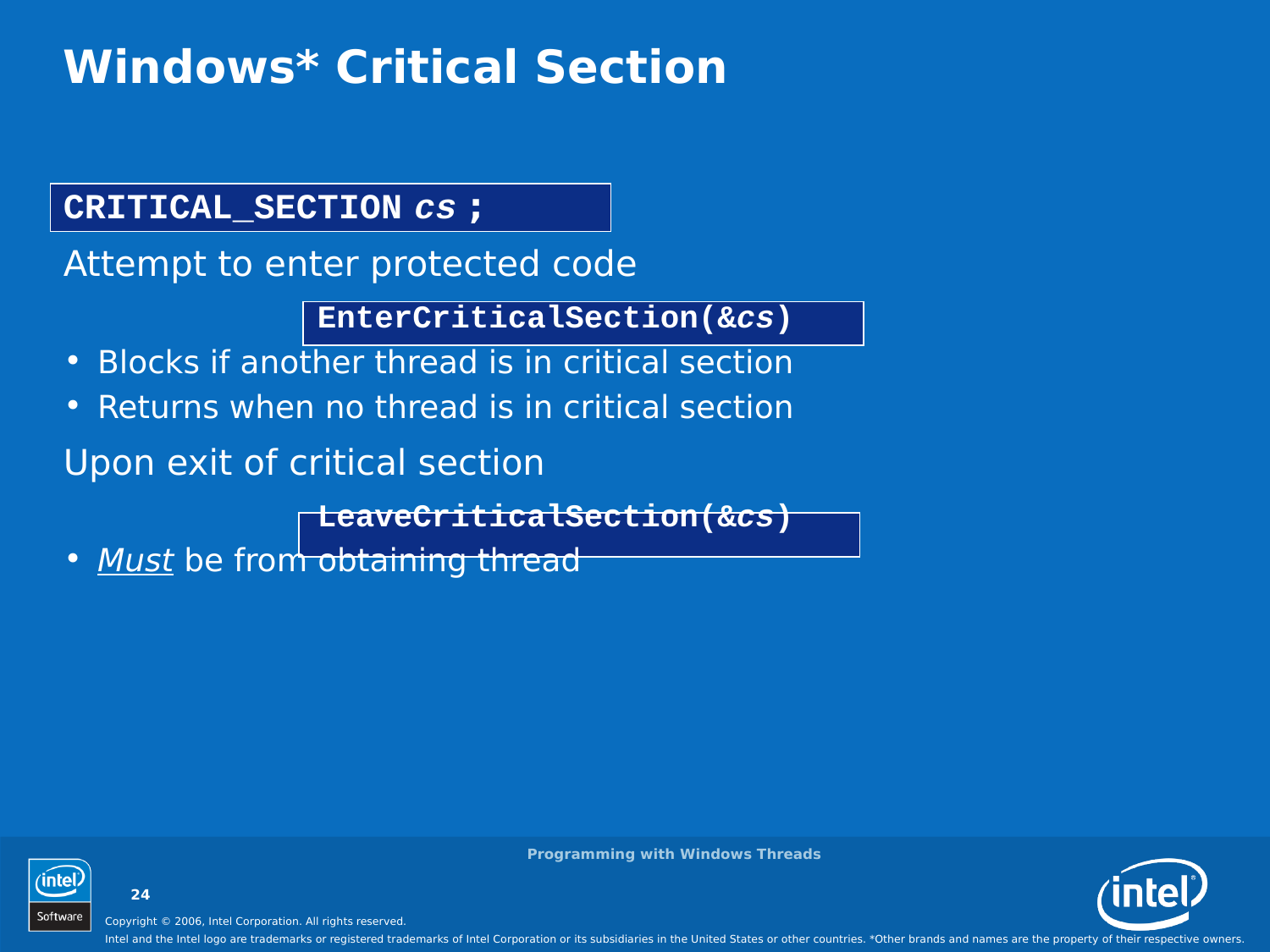

# Windows* Critical Section

CRITICAL_SECTION cs ;
Attempt to enter protected code
	 	EnterCriticalSection(&cs)
Blocks if another thread is in critical section
Returns when no thread is in critical section
Upon exit of critical section
		LeaveCriticalSection(&cs)
Must be from obtaining thread

Programming with Windows Threads
24